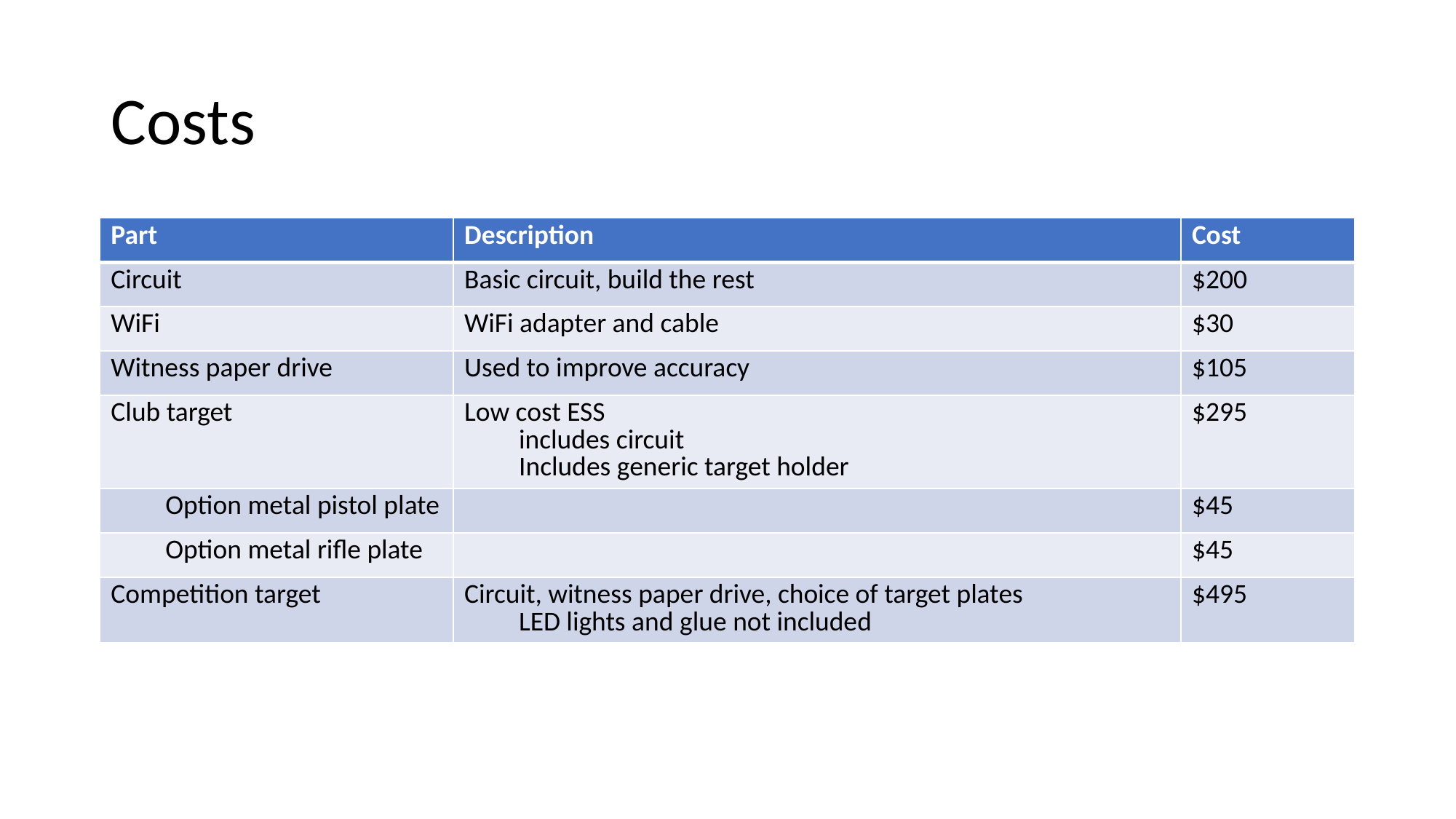

# Costs
| Part | Description | Cost |
| --- | --- | --- |
| Circuit | Basic circuit, build the rest | $200 |
| WiFi | WiFi adapter and cable | $30 |
| Witness paper drive | Used to improve accuracy | $105 |
| Club target | Low cost ESS includes circuit Includes generic target holder | $295 |
| Option metal pistol plate |  | $45 |
| Option metal rifle plate |  | $45 |
| Competition target | Circuit, witness paper drive, choice of target plates LED lights and glue not included | $495 |